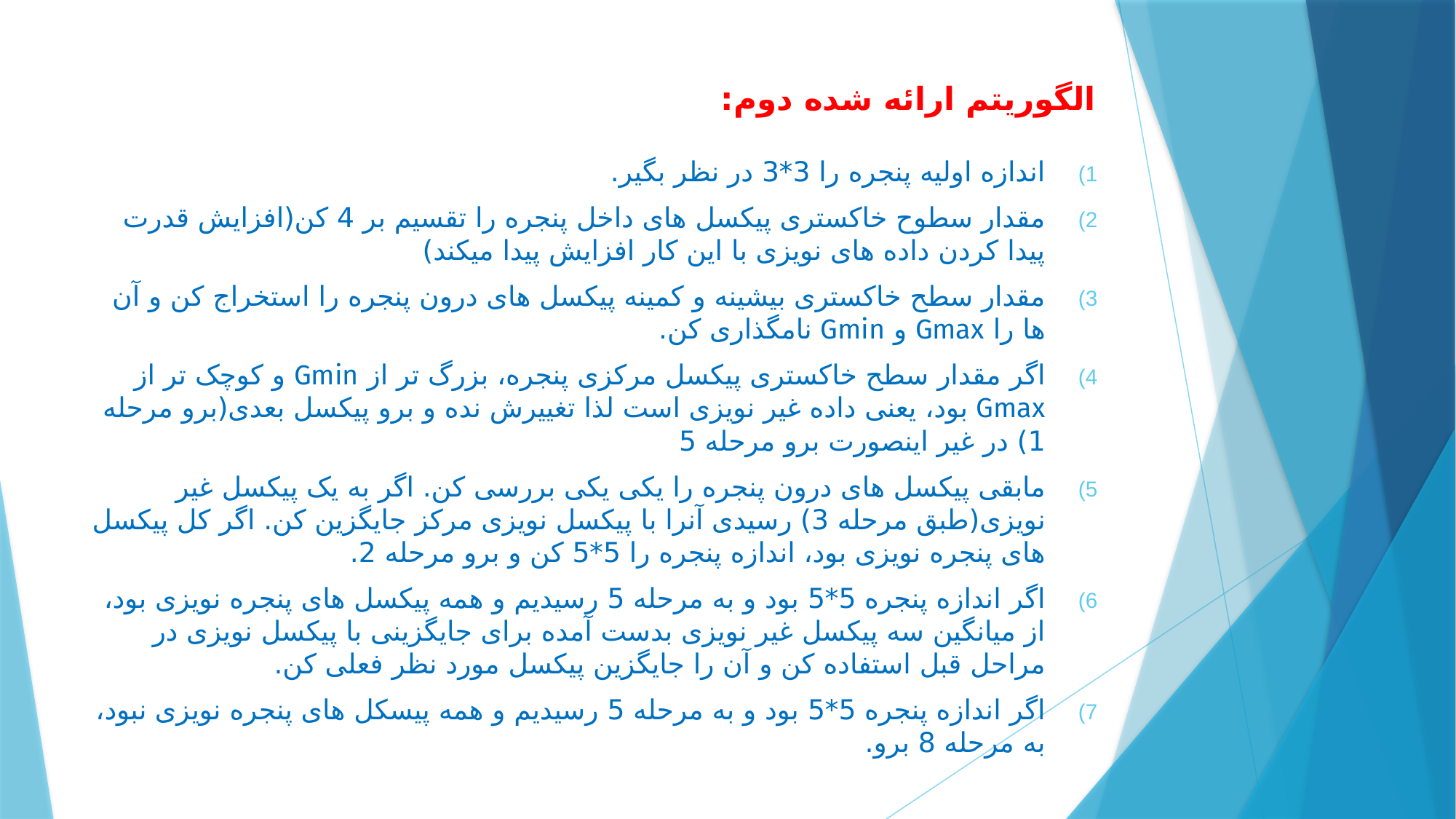

# الگوریتم ارائه شده دوم:
اندازه اولیه پنجره را 3*3 در نظر بگیر.
مقدار سطوح خاکستری پیکسل های داخل پنجره را تقسیم بر 4 کن(افزایش قدرت پیدا کردن داده های نویزی با این کار افزایش پیدا میکند)
مقدار سطح خاکستری بیشینه و کمینه پیکسل های درون پنجره را استخراج کن و آن ها را Gmax و Gmin نامگذاری کن.
اگر مقدار سطح خاکستری پیکسل مرکزی پنجره، بزرگ تر از Gmin و کوچک تر از Gmax بود، یعنی داده غیر نویزی است لذا تغییرش نده و برو پیکسل بعدی(برو مرحله 1) در غیر اینصورت برو مرحله 5
مابقی پیکسل های درون پنجره را یکی یکی بررسی کن. اگر به یک پیکسل غیر نویزی(طبق مرحله 3) رسیدی آنرا با پیکسل نویزی مرکز جایگزین کن. اگر کل پیکسل های پنجره نویزی بود، اندازه پنجره را 5*5 کن و برو مرحله 2.
اگر اندازه پنجره 5*5 بود و به مرحله 5 رسیدیم و همه پیکسل های پنجره نویزی بود، از میانگین سه پیکسل غیر نویزی بدست آمده برای جایگزینی با پیکسل نویزی در مراحل قبل استفاده کن و آن را جایگزین پیکسل مورد نظر فعلی کن.
اگر اندازه پنجره 5*5 بود و به مرحله 5 رسیدیم و همه پیسکل های پنجره نویزی نبود، به مرحله 8 برو.